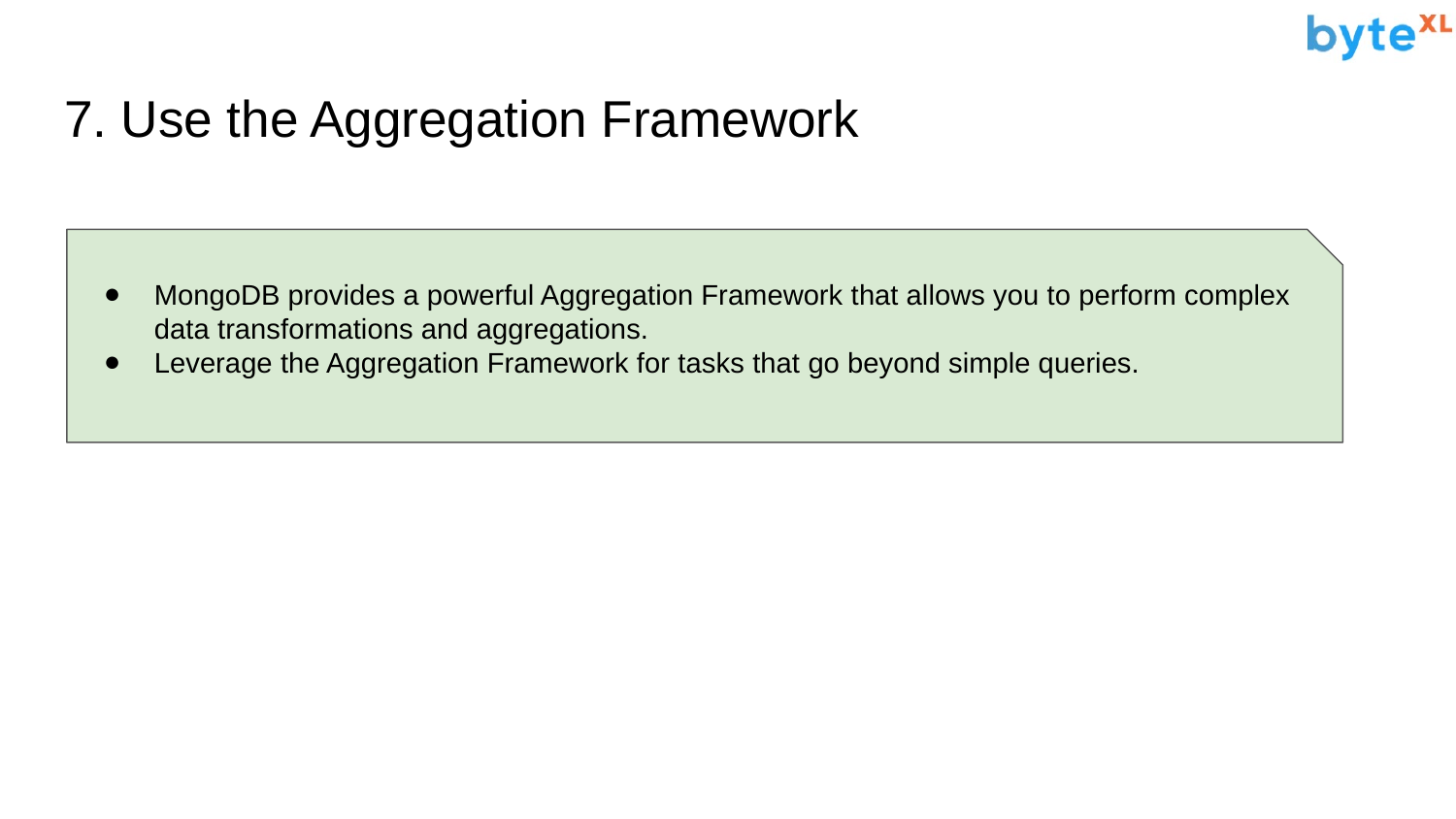

# 7. Use the Aggregation Framework

MongoDB provides a powerful Aggregation Framework that allows you to perform complex data transformations and aggregations.
Leverage the Aggregation Framework for tasks that go beyond simple queries.